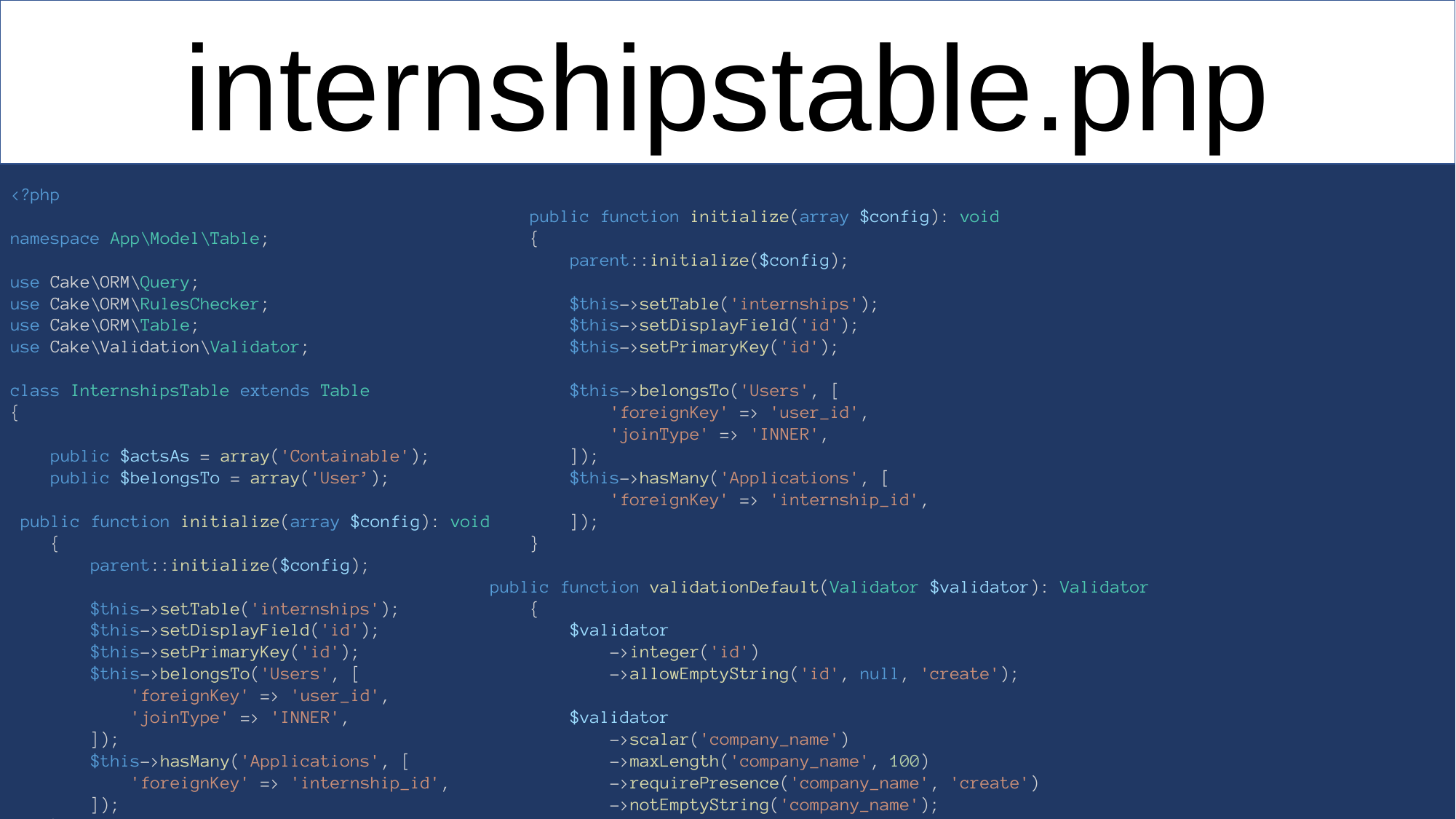

internshipstable.php
<?php
namespace App\Model\Table;
use Cake\ORM\Query;
use Cake\ORM\RulesChecker;
use Cake\ORM\Table;
use Cake\Validation\Validator;
class InternshipsTable extends Table
{
    public $actsAs = array('Containable');
    public $belongsTo = array('User’);

 public function initialize(array $config): void
    {
        parent::initialize($config);
        $this->setTable('internships');
        $this->setDisplayField('id');
        $this->setPrimaryKey('id');
        $this->belongsTo('Users', [
            'foreignKey' => 'user_id',
            'joinType' => 'INNER',
        ]);
        $this->hasMany('Applications', [
            'foreignKey' => 'internship_id',
        ]);
    }

    public function initialize(array $config): void
    {
        parent::initialize($config);
        $this->setTable('internships');
        $this->setDisplayField('id');
        $this->setPrimaryKey('id');
        $this->belongsTo('Users', [
            'foreignKey' => 'user_id',
            'joinType' => 'INNER',
        ]);
        $this->hasMany('Applications', [
            'foreignKey' => 'internship_id',
        ]);
    }

public function validationDefault(Validator $validator): Validator
    {
        $validator
            ->integer('id')
            ->allowEmptyString('id', null, 'create');
        $validator
            ->scalar('company_name')
            ->maxLength('company_name', 100)
            ->requirePresence('company_name', 'create')
            ->notEmptyString('company_name');